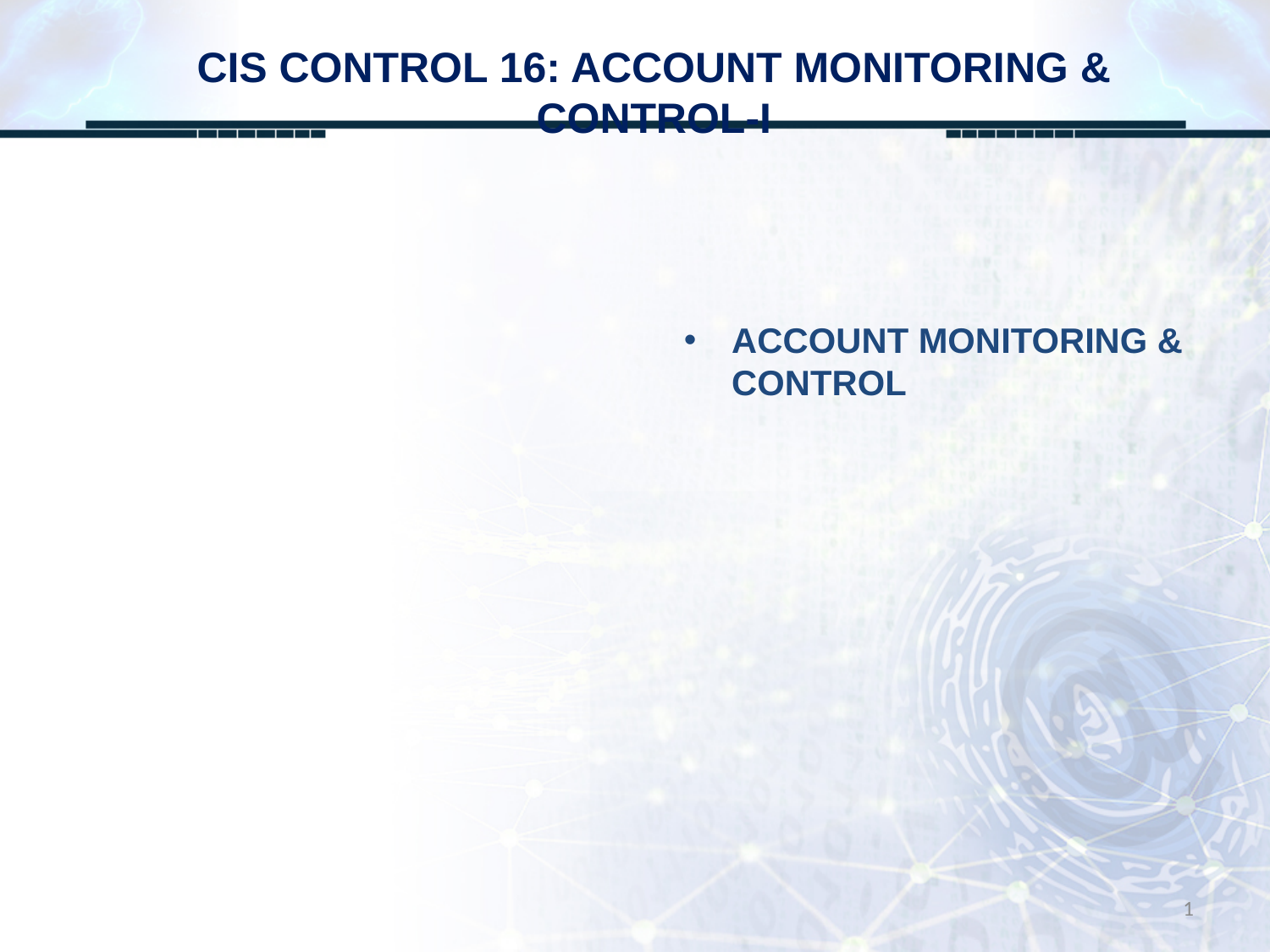

# CIS CONTROL 16: ACCOUNT MONITORING & CONTROL-I
ACCOUNT MONITORING & CONTROL
1